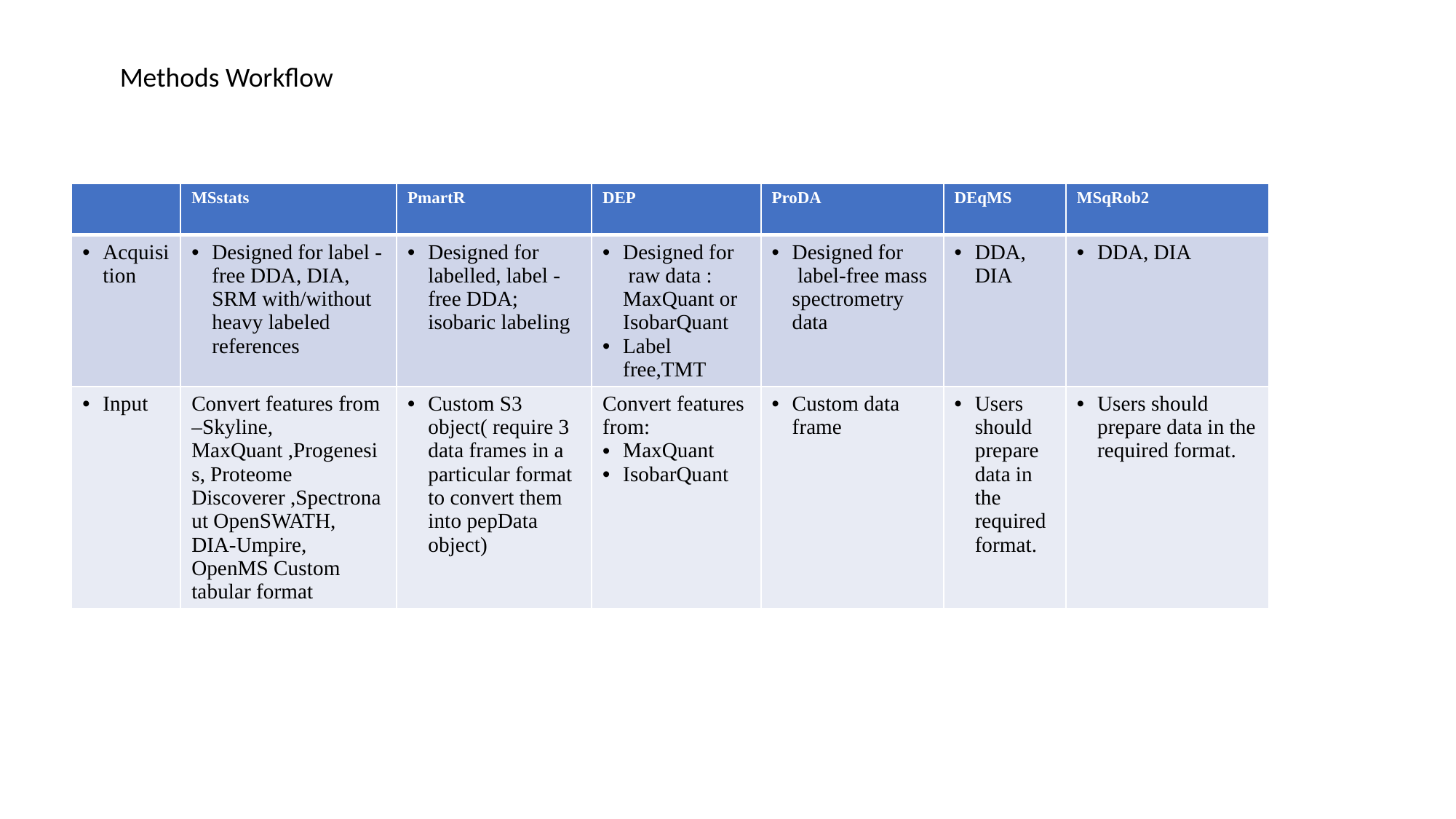

Methods Workflow
|  | MSstats | PmartR | DEP | ProDA | DEqMS | MSqRob2 |
| --- | --- | --- | --- | --- | --- | --- |
| Acquisition | Designed for label -free DDA, DIA, SRM with/without heavy labeled references | Designed for labelled, label - free DDA; isobaric labeling | Designed for  raw data : MaxQuant or IsobarQuant Label free,TMT | Designed for  label-free mass spectrometry data | DDA, DIA | DDA, DIA |
| Input | Convert features from –Skyline, MaxQuant ,Progenesis, Proteome Discoverer ,Spectronaut OpenSWATH, DIA-Umpire, OpenMS Custom tabular format | Custom S3 object( require 3 data frames in a particular format to convert them into pepData object) | Convert features from: MaxQuant IsobarQuant | Custom data frame | Users should prepare data in the required format. | Users should prepare data in the required format. |